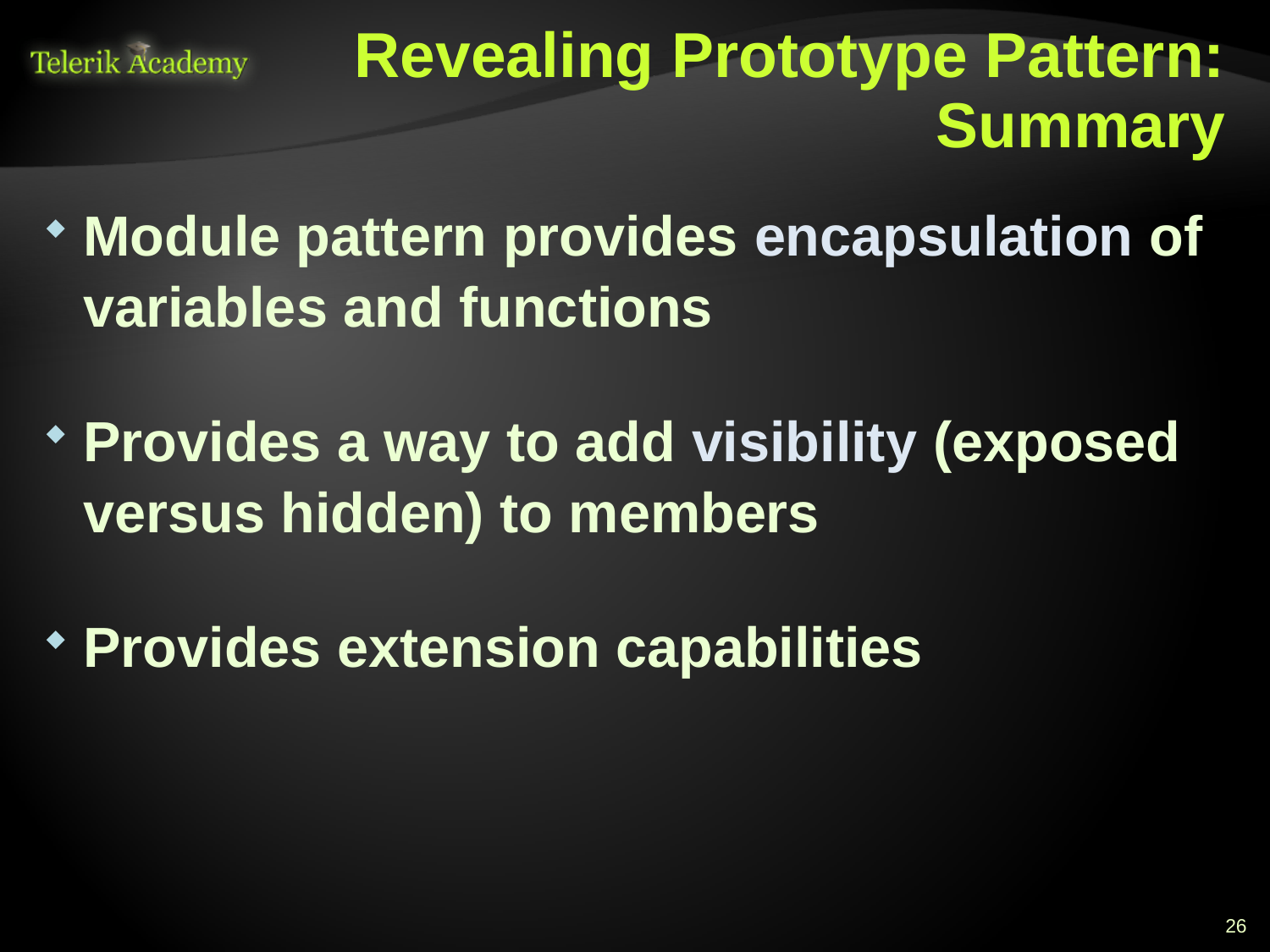

# Revealing Prototype Pattern: Summary
Module pattern provides encapsulation of variables and functions
Provides a way to add visibility (exposed versus hidden) to members
Provides extension capabilities
26